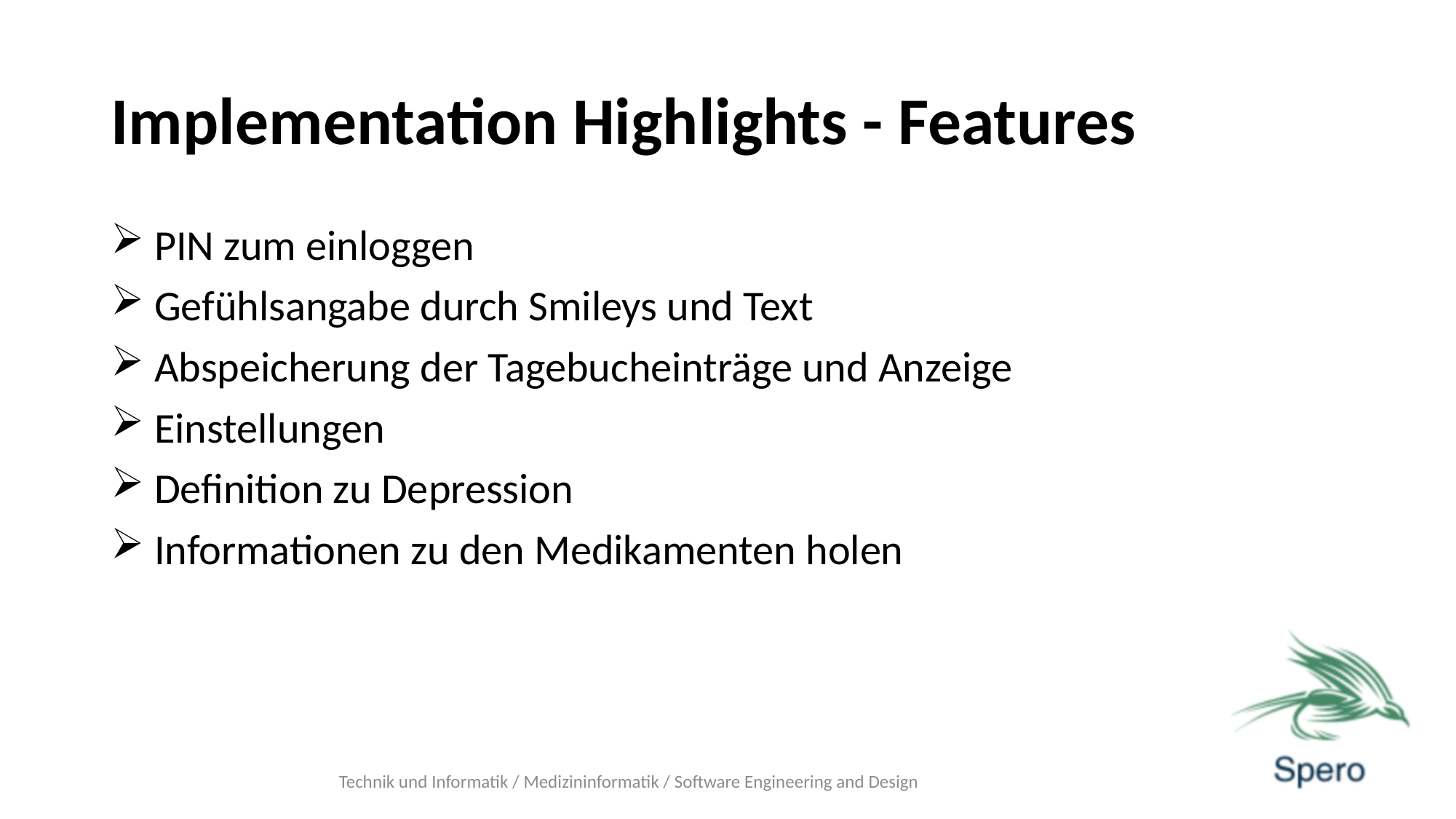

# Implementation Highlights - Features
 PIN zum einloggen
 Gefühlsangabe durch Smileys und Text
 Abspeicherung der Tagebucheinträge und Anzeige
 Einstellungen
 Definition zu Depression
 Informationen zu den Medikamenten holen

 Technik und Informatik / Medizininformatik / Software Engineering and Design